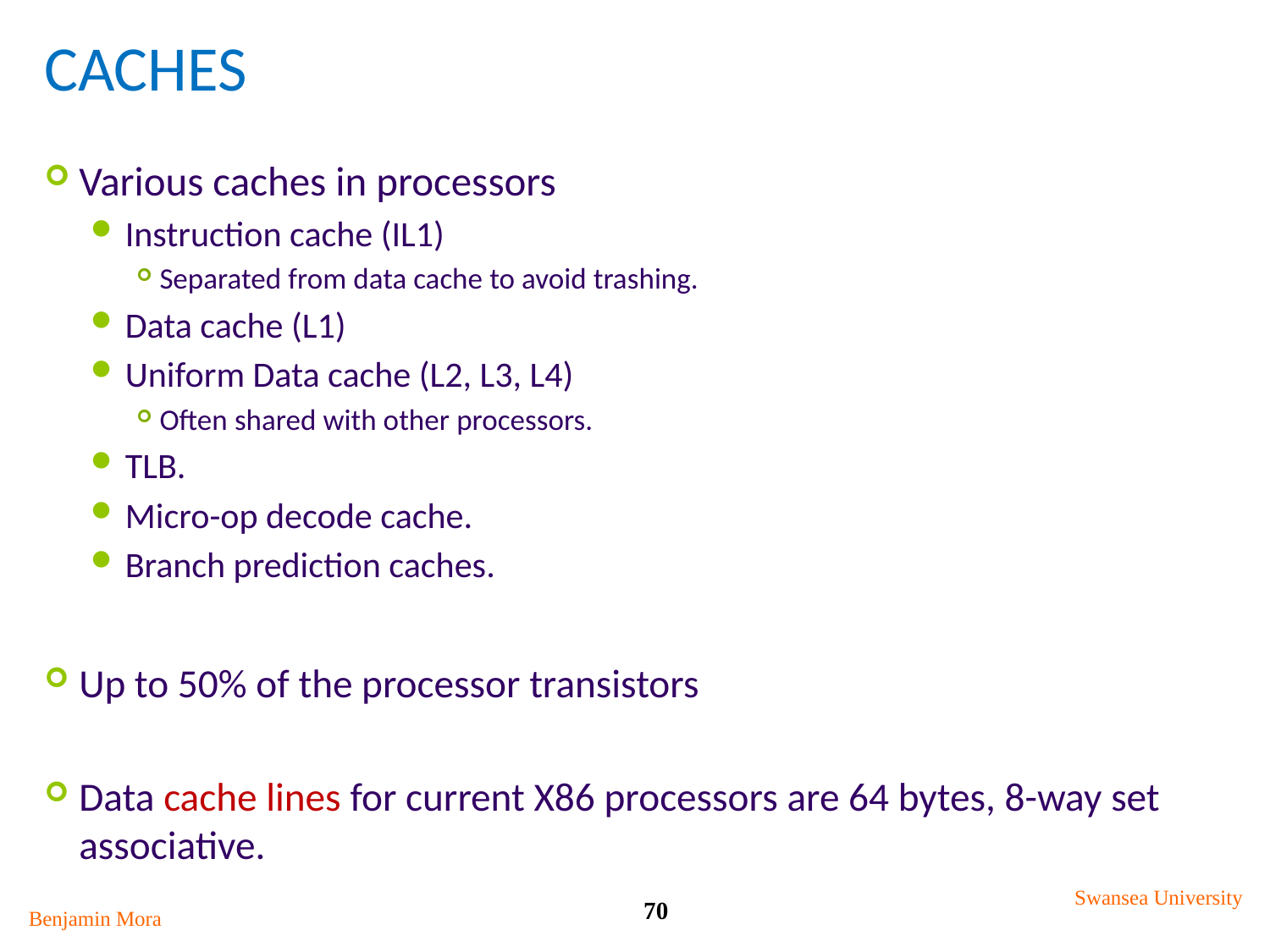

# Caches
Various caches in processors
Instruction cache (IL1)
Separated from data cache to avoid trashing.
Data cache (L1)
Uniform Data cache (L2, L3, L4)
Often shared with other processors.
TLB.
Micro-op decode cache.
Branch prediction caches.

Up to 50% of the processor transistors

Data cache lines for current X86 processors are 64 bytes, 8-way set associative.

Swansea University
70
Benjamin Mora